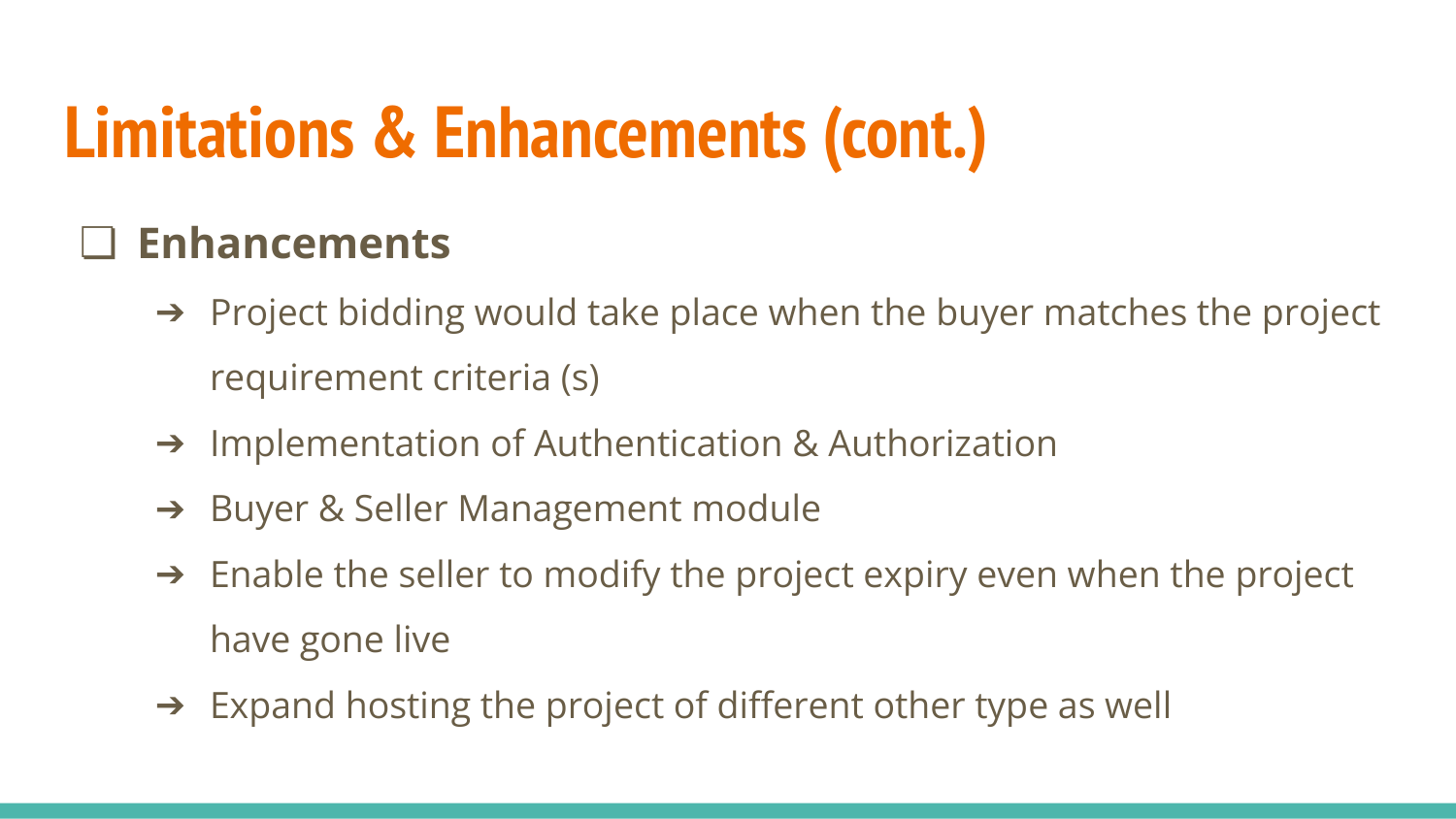

# Limitations & Enhancements (cont.)
Enhancements
Project bidding would take place when the buyer matches the project requirement criteria (s)
Implementation of Authentication & Authorization
Buyer & Seller Management module
Enable the seller to modify the project expiry even when the project have gone live
Expand hosting the project of different other type as well